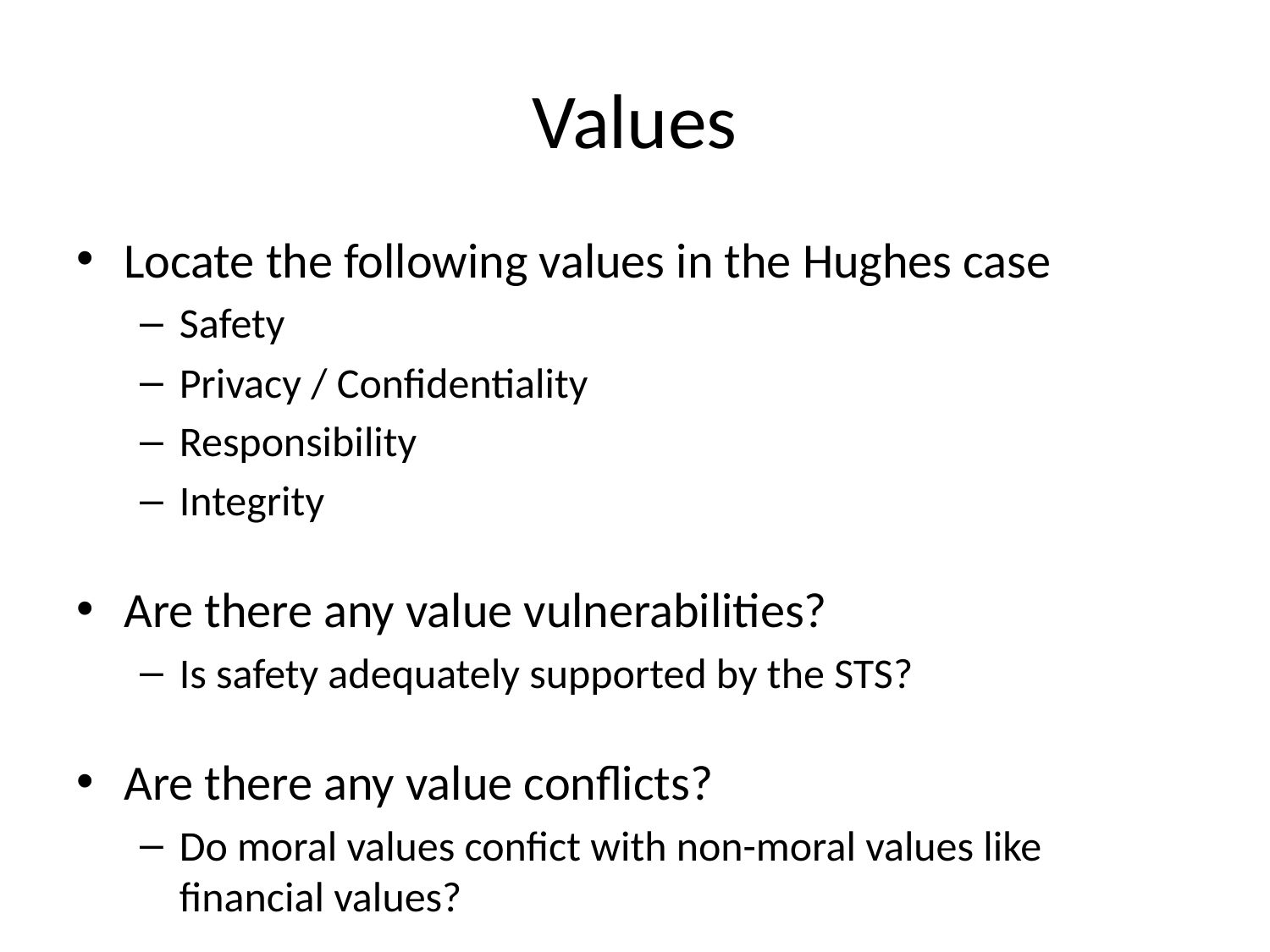

# Values
Locate the following values in the Hughes case
Safety
Privacy / Confidentiality
Responsibility
Integrity

Are there any value vulnerabilities?
Is safety adequately supported by the STS?

Are there any value conflicts?
Do moral values confict with non-moral values like financial values?